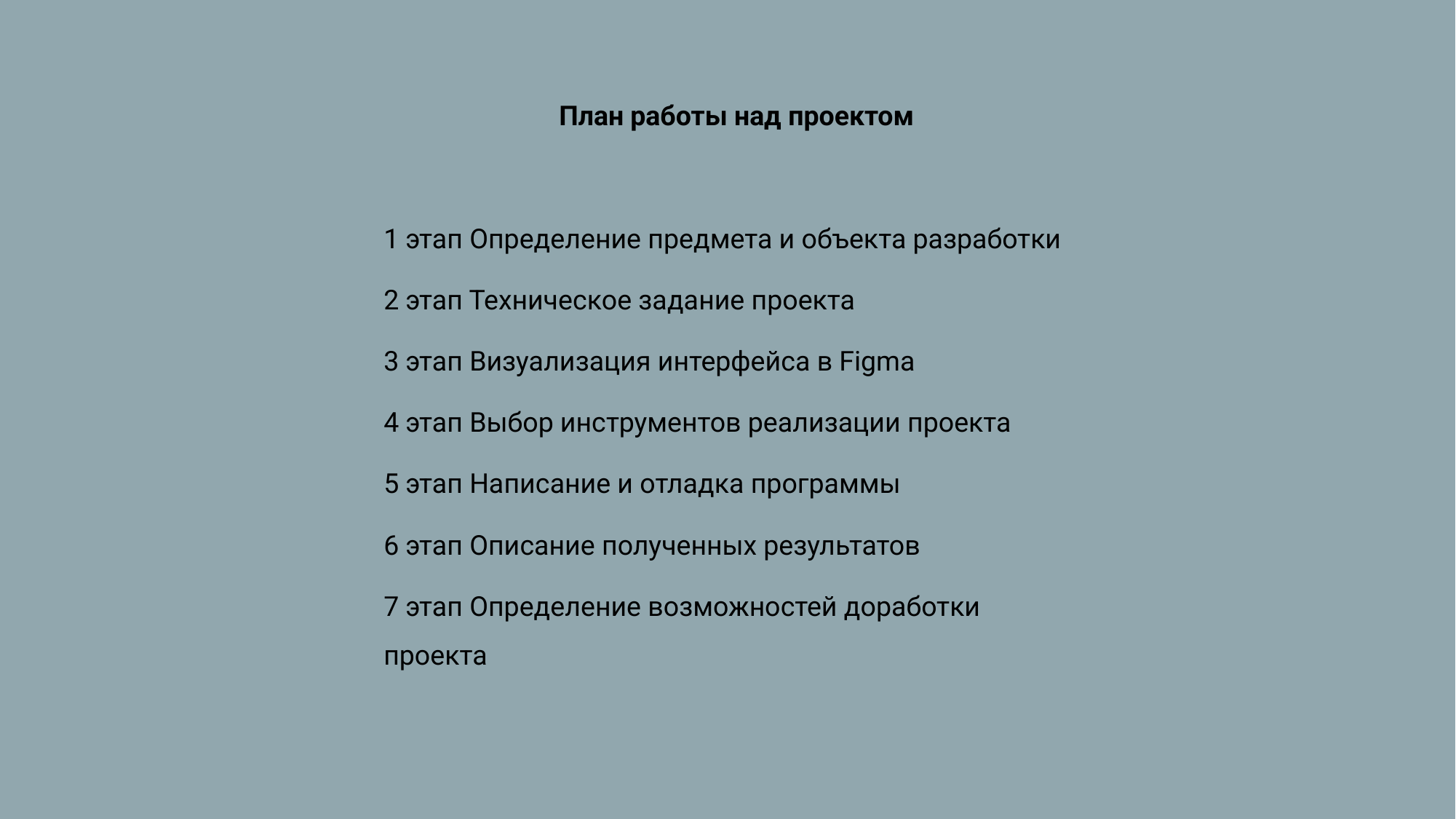

План работы над проектом

1 этап Определение предмета и объекта разработки
2 этап Техническое задание проекта
3 этап Визуализация интерфейса в Figma
4 этап Выбор инструментов реализации проекта
5 этап Написание и отладка программы
6 этап Описание полученных результатов
7 этап Определение возможностей доработки проекта